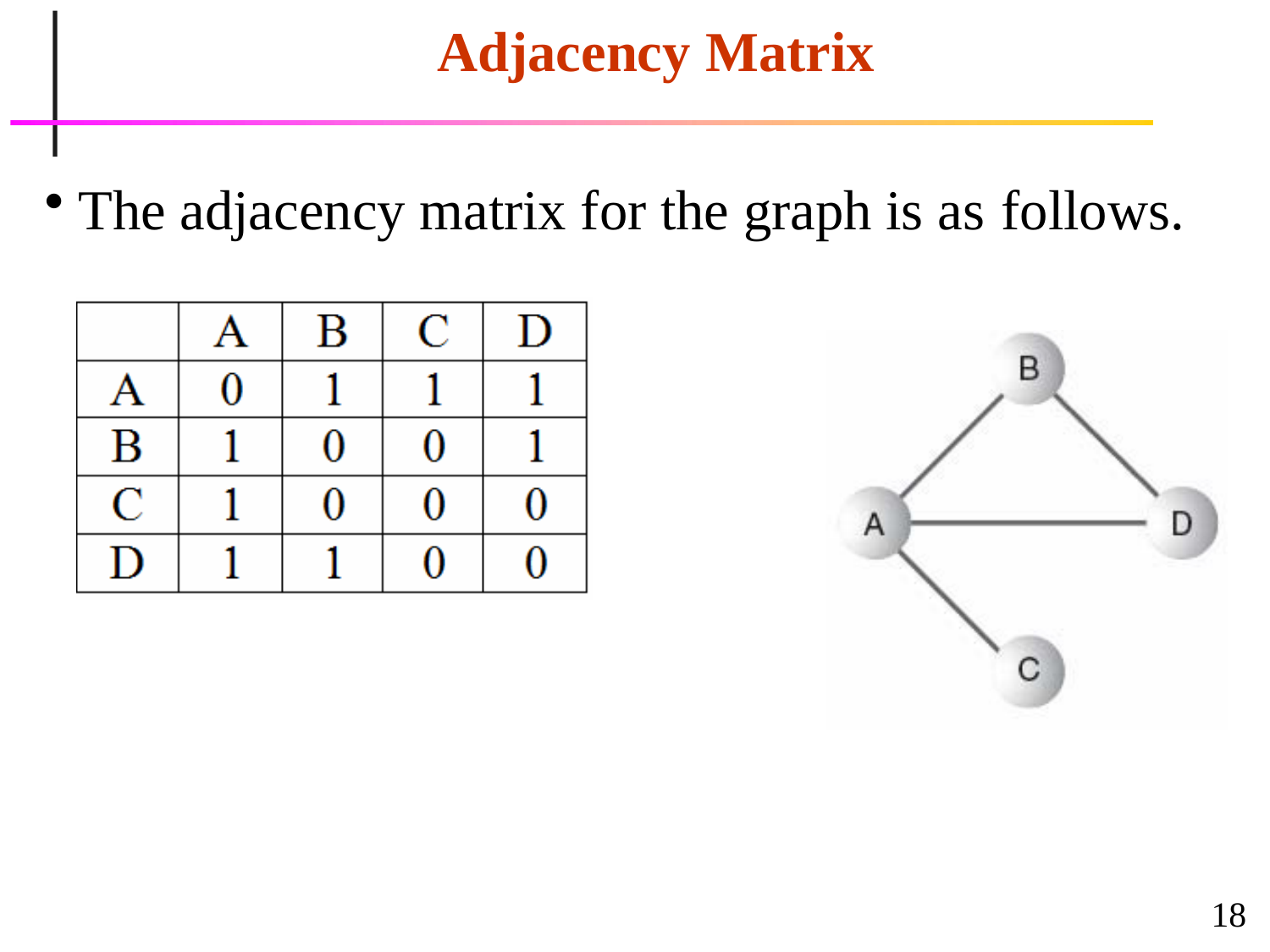

# Adjacency Matrix
The adjacency matrix for the graph is as follows.

18